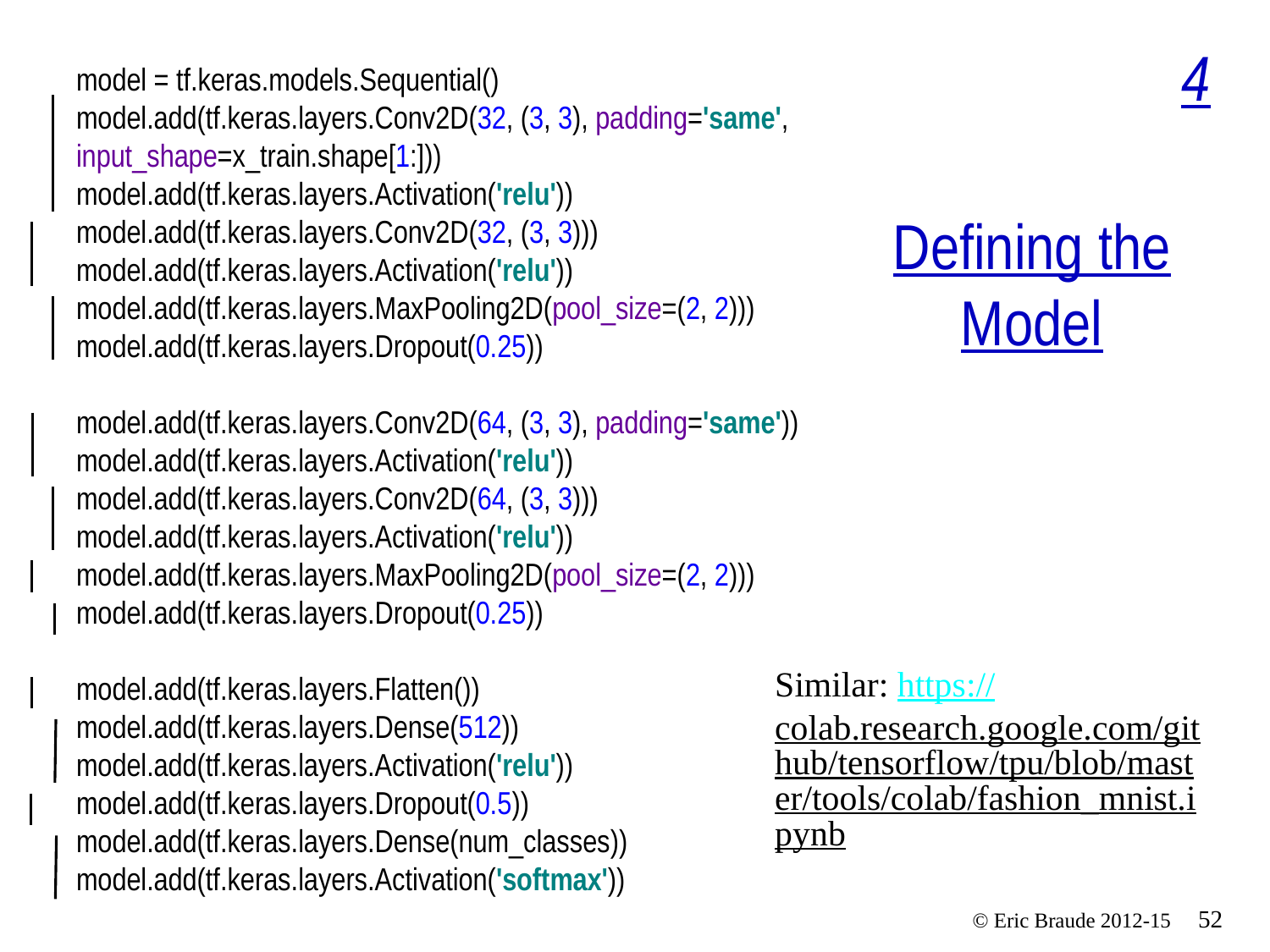

4
model = tf.keras.models.Sequential()
model.add(tf.keras.layers.Conv2D(32, (3, 3), padding='same',      input_shape=x_train.shape[1:]))
model.add(tf.keras.layers.Activation('relu'))
model.add(tf.keras.layers.Conv2D(32, (3, 3)))
model.add(tf.keras.layers.Activation('relu'))
model.add(tf.keras.layers.MaxPooling2D(pool_size=(2, 2)))
model.add(tf.keras.layers.Dropout(0.25))
model.add(tf.keras.layers.Conv2D(64, (3, 3), padding='same'))
model.add(tf.keras.layers.Activation('relu'))
model.add(tf.keras.layers.Conv2D(64, (3, 3)))
model.add(tf.keras.layers.Activation('relu'))
model.add(tf.keras.layers.MaxPooling2D(pool_size=(2, 2)))
model.add(tf.keras.layers.Dropout(0.25))
model.add(tf.keras.layers.Flatten())
model.add(tf.keras.layers.Dense(512))
model.add(tf.keras.layers.Activation('relu'))
model.add(tf.keras.layers.Dropout(0.5))
model.add(tf.keras.layers.Dense(num_classes))
model.add(tf.keras.layers.Activation('softmax'))
# Defining the Model
Similar: https://colab.research.google.com/github/tensorflow/tpu/blob/master/tools/colab/fashion_mnist.ipynb